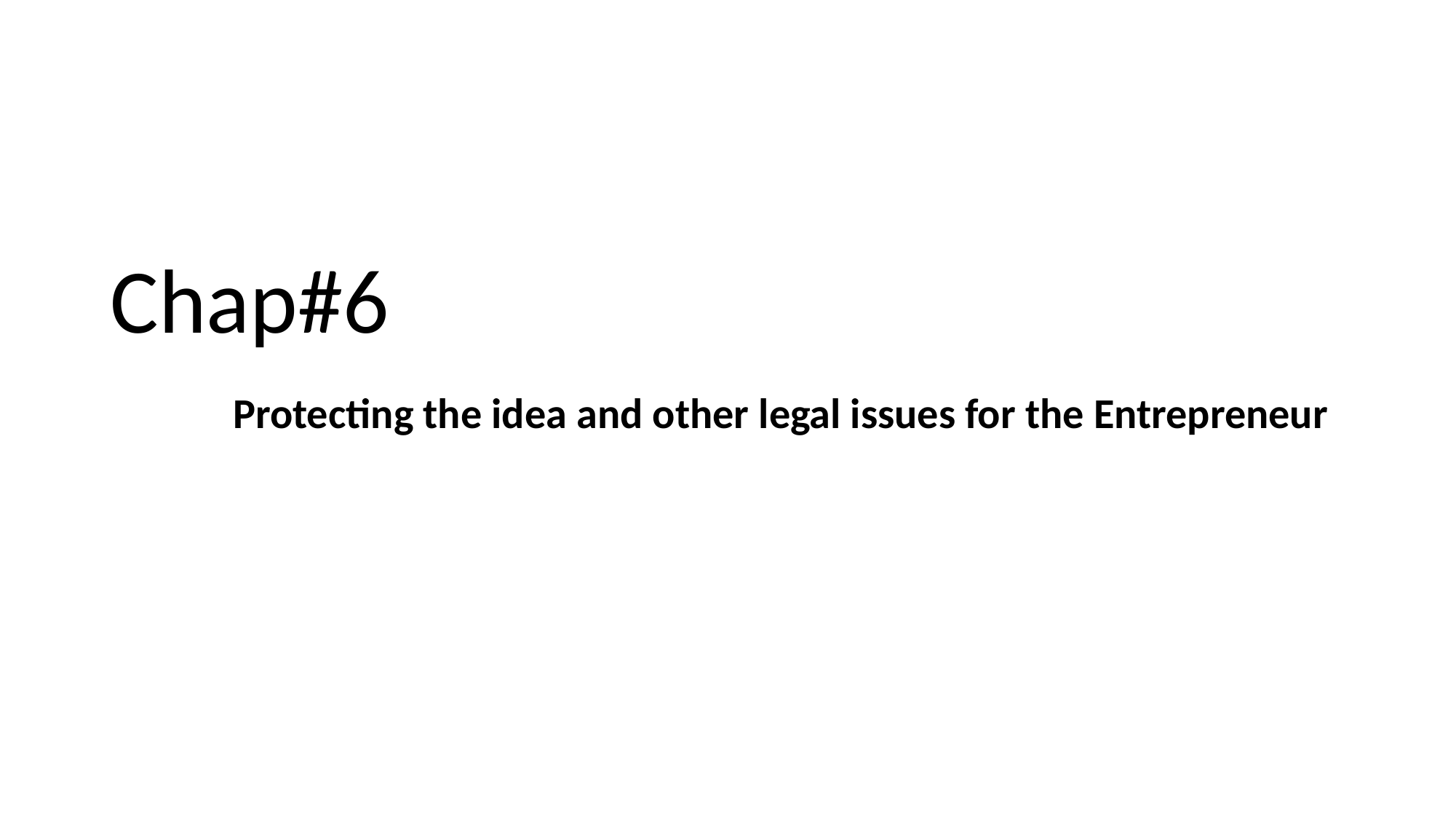

# Chap#6
               Protecting the idea and other legal issues for the Entrepreneur